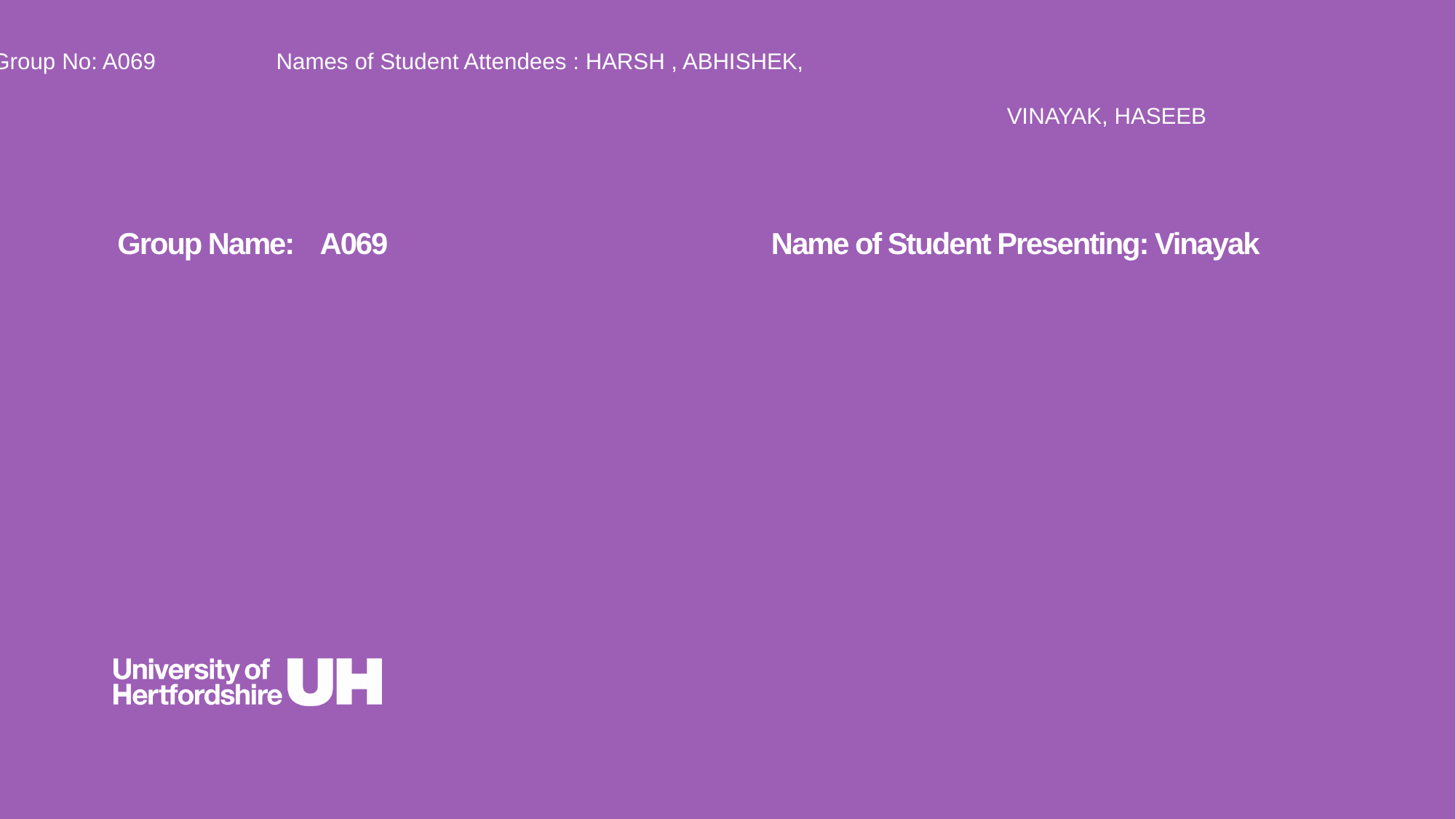

7COM1079-2024  Student Group No: A069                   Names of Student Attendees : HARSH , ABHISHEK,                                                                                                                                                                                                                                                                                                                         VINAYAK, HASEEB
Group Name:    A069                                                        Name of Student Presenting: Vinayak
# Research Question – Tutorial Presentation for Feedback Date: